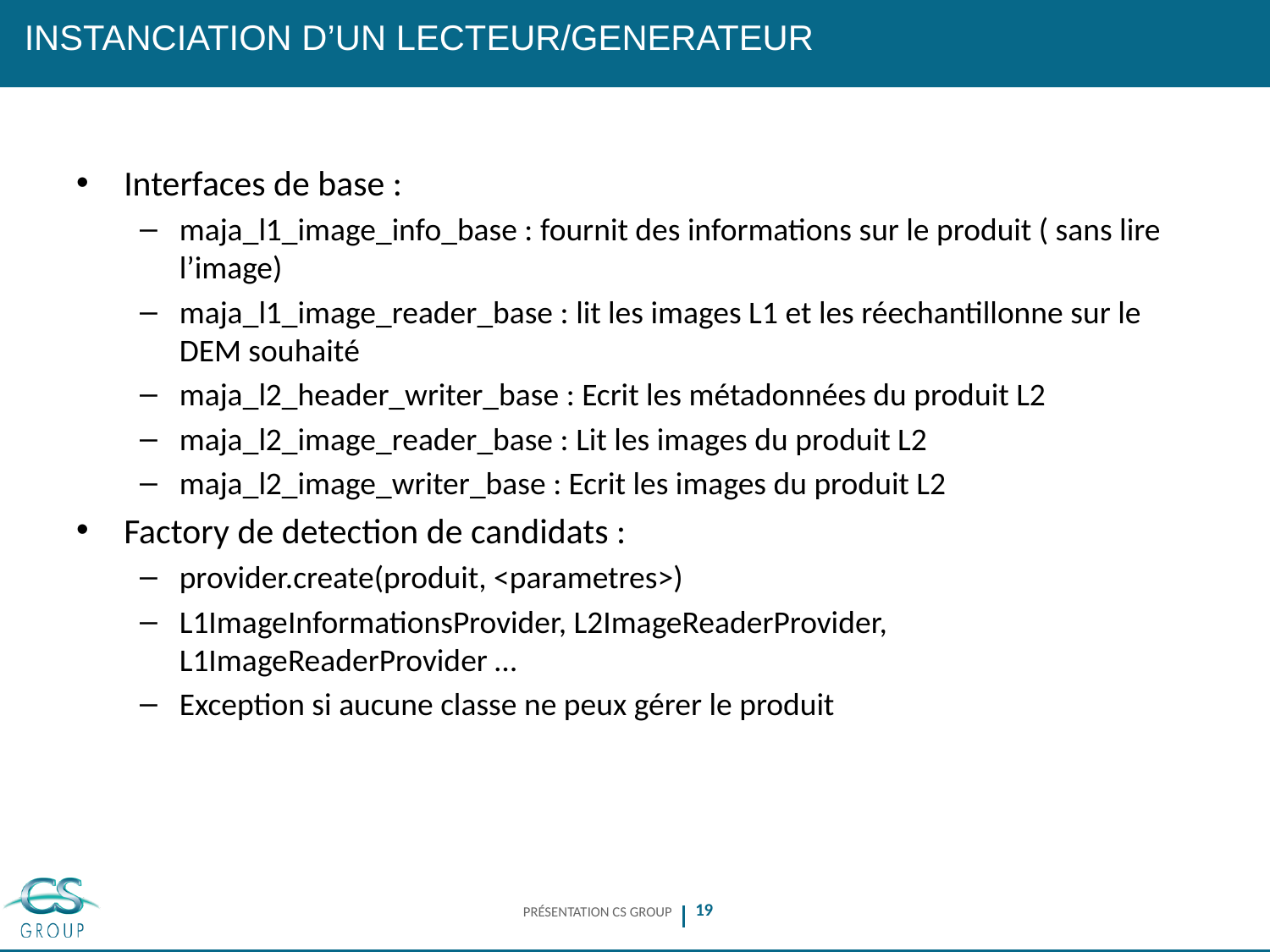

# Instanciation d’un lecteur/generateur
Interfaces de base :
maja_l1_image_info_base : fournit des informations sur le produit ( sans lire l’image)
maja_l1_image_reader_base : lit les images L1 et les réechantillonne sur le DEM souhaité
maja_l2_header_writer_base : Ecrit les métadonnées du produit L2
maja_l2_image_reader_base : Lit les images du produit L2
maja_l2_image_writer_base : Ecrit les images du produit L2
Factory de detection de candidats :
provider.create(produit, <parametres>)
L1ImageInformationsProvider, L2ImageReaderProvider, L1ImageReaderProvider …
Exception si aucune classe ne peux gérer le produit